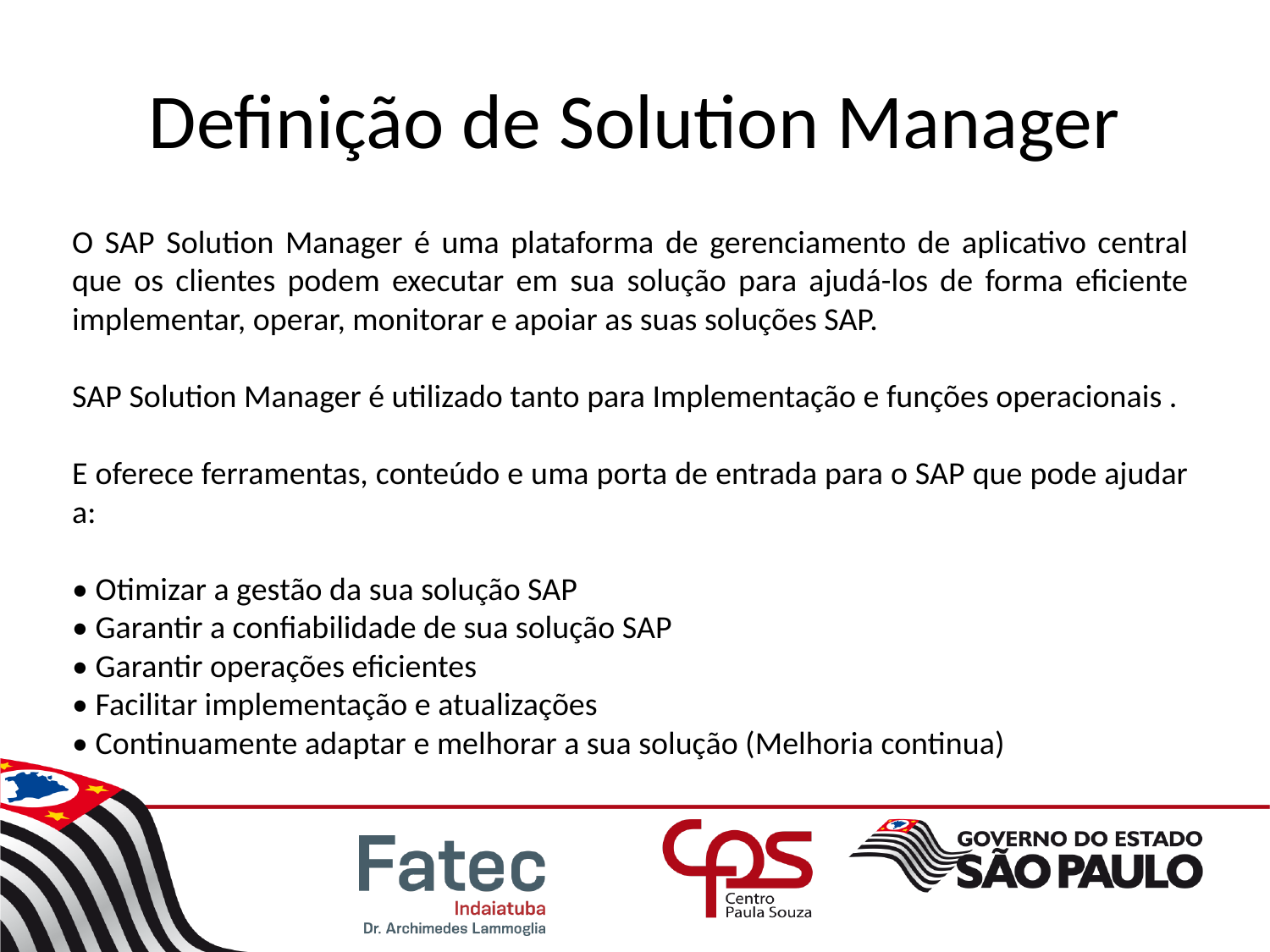

# Definição de Solution Manager
O SAP Solution Manager é uma plataforma de gerenciamento de aplicativo central que os clientes podem executar em sua solução para ajudá-los de forma eficiente implementar, operar, monitorar e apoiar as suas soluções SAP.

SAP Solution Manager é utilizado tanto para Implementação e funções operacionais .

E oferece ferramentas, conteúdo e uma porta de entrada para o SAP que pode ajudar a:

• Otimizar a gestão da sua solução SAP
• Garantir a confiabilidade de sua solução SAP
• Garantir operações eficientes
• Facilitar implementação e atualizações
• Continuamente adaptar e melhorar a sua solução (Melhoria continua)